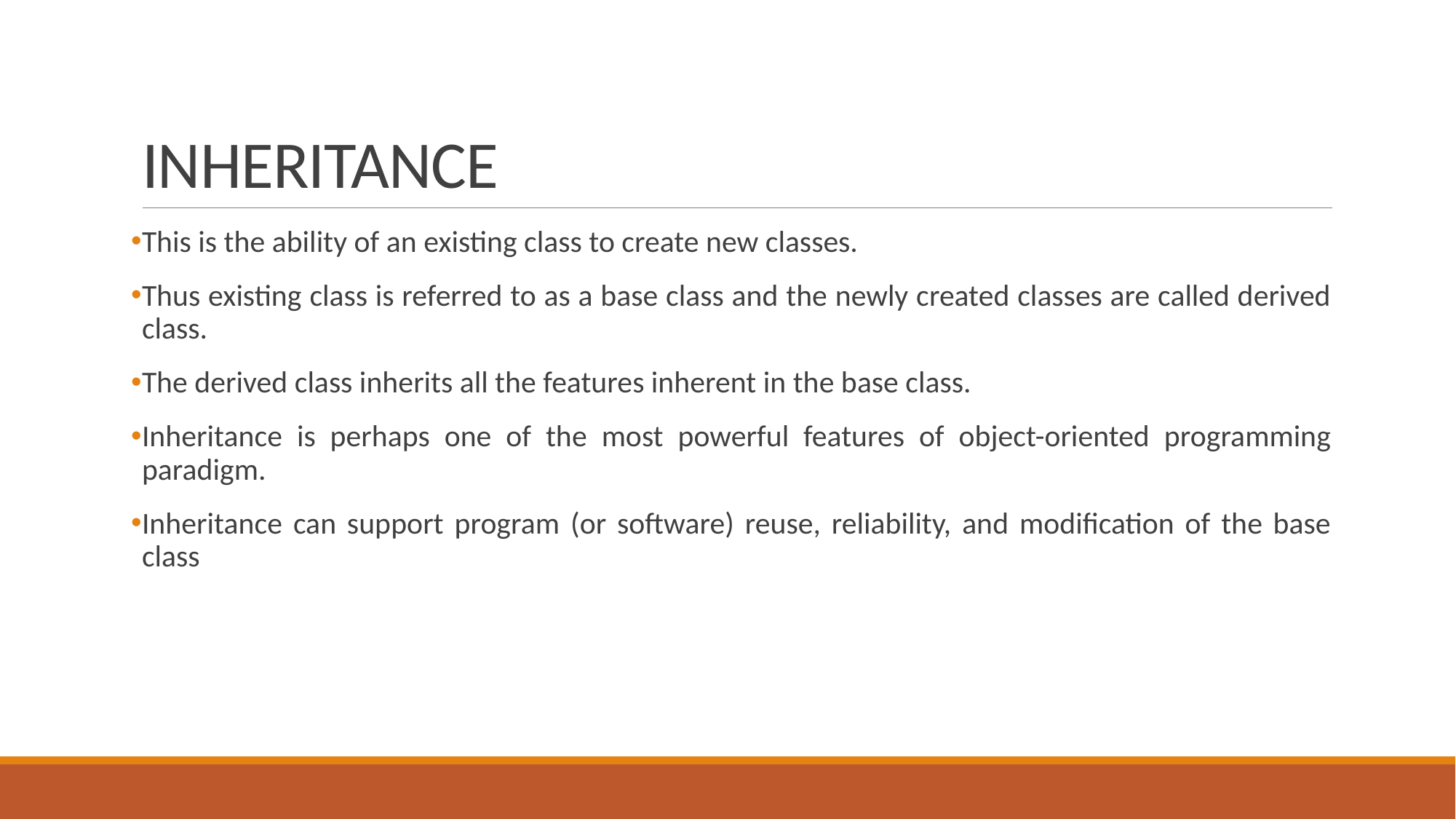

# INHERITANCE
This is the ability of an existing class to create new classes.
Thus existing class is referred to as a base class and the newly created classes are called derived class.
The derived class inherits all the features inherent in the base class.
Inheritance is perhaps one of the most powerful features of object-oriented programming paradigm.
Inheritance can support program (or software) reuse, reliability, and modification of the base class